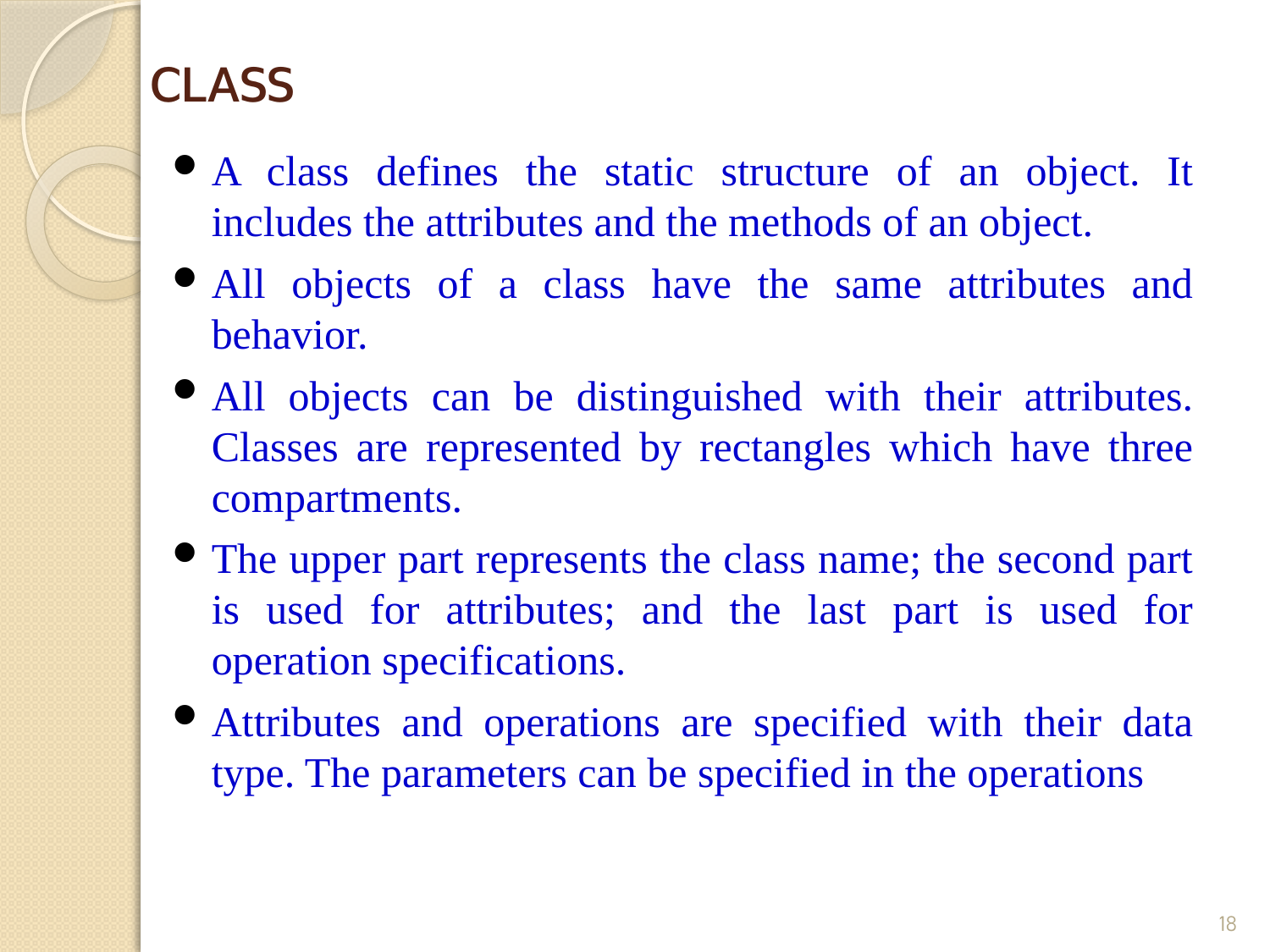

# CLASS
A class defines the static structure of an object. It includes the attributes and the methods of an object.
All objects of a class have the same attributes and behavior.
All objects can be distinguished with their attributes. Classes are represented by rectangles which have three compartments.
The upper part represents the class name; the second part is used for attributes; and the last part is used for operation specifications.
Attributes and operations are specified with their data type. The parameters can be specified in the operations
18